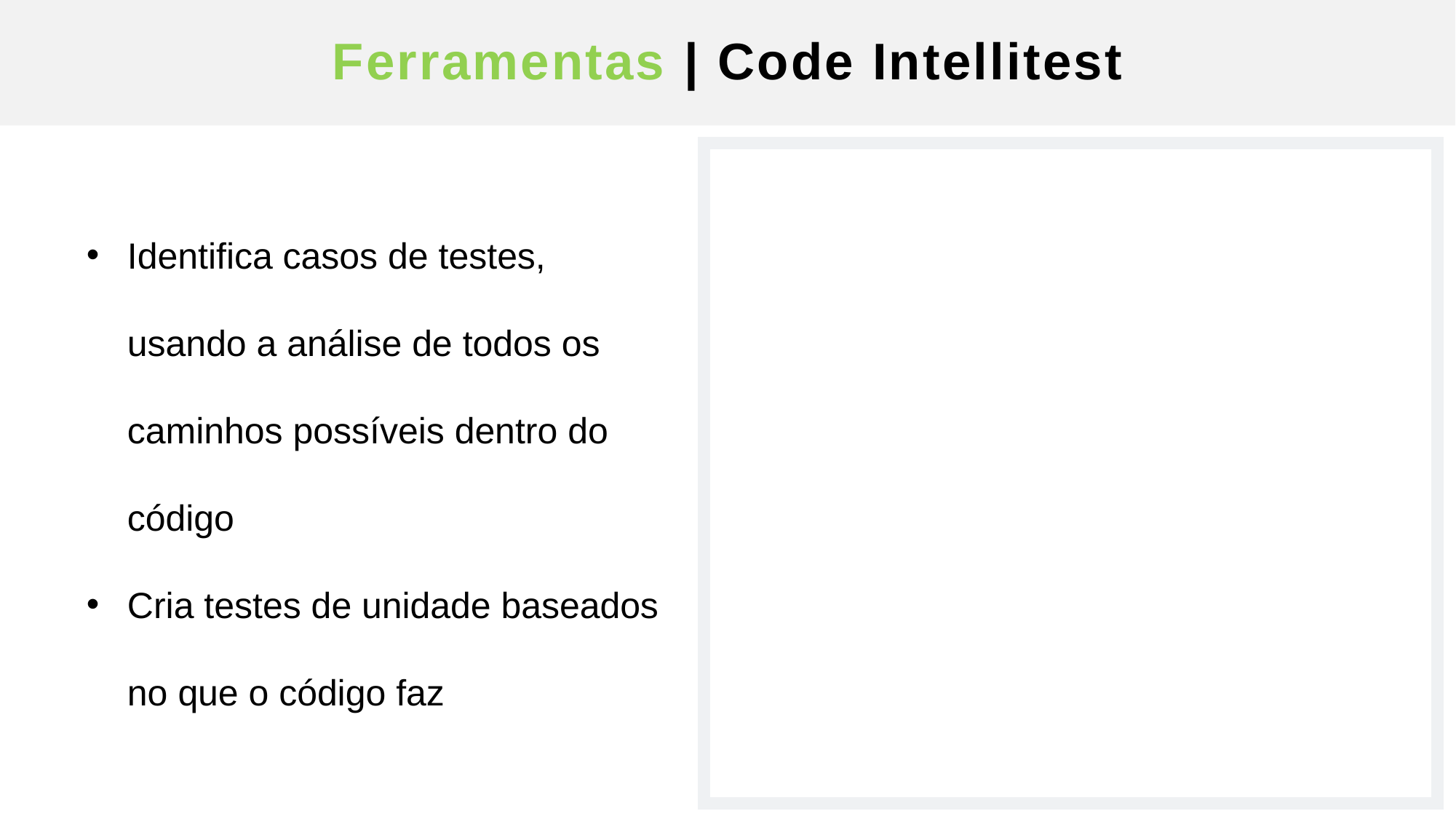

# Ferramentas | Code Intellitest

Identifica casos de testes, usando a análise de todos os caminhos possíveis dentro do código
Cria testes de unidade baseados no que o código faz